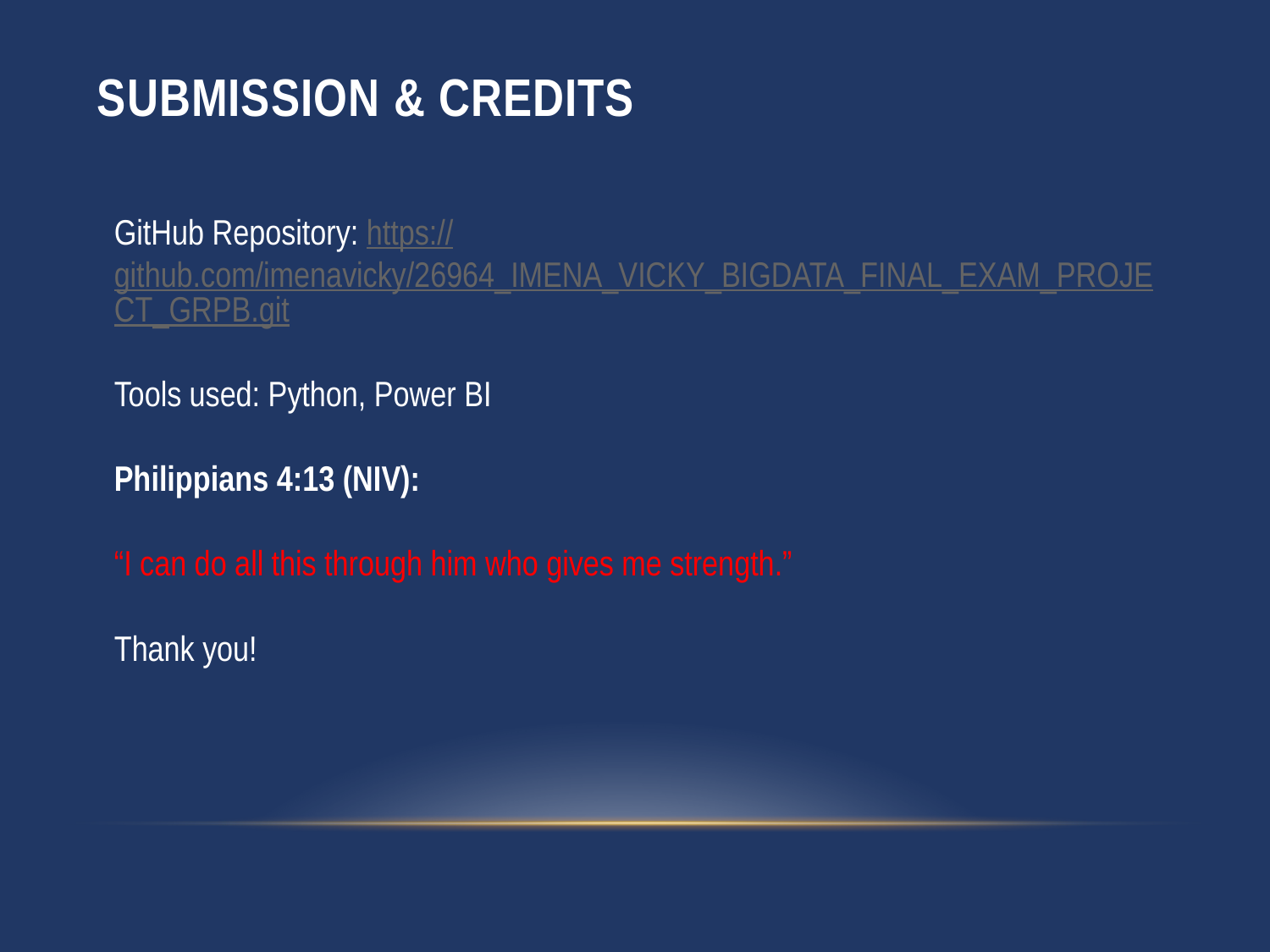

# Submission & Credits

GitHub Repository: https://github.com/imenavicky/26964_IMENA_VICKY_BIGDATA_FINAL_EXAM_PROJECT_GRPB.git
Tools used: Python, Power BI
Philippians 4:13 (NIV):
“I can do all this through him who gives me strength.”
Thank you!